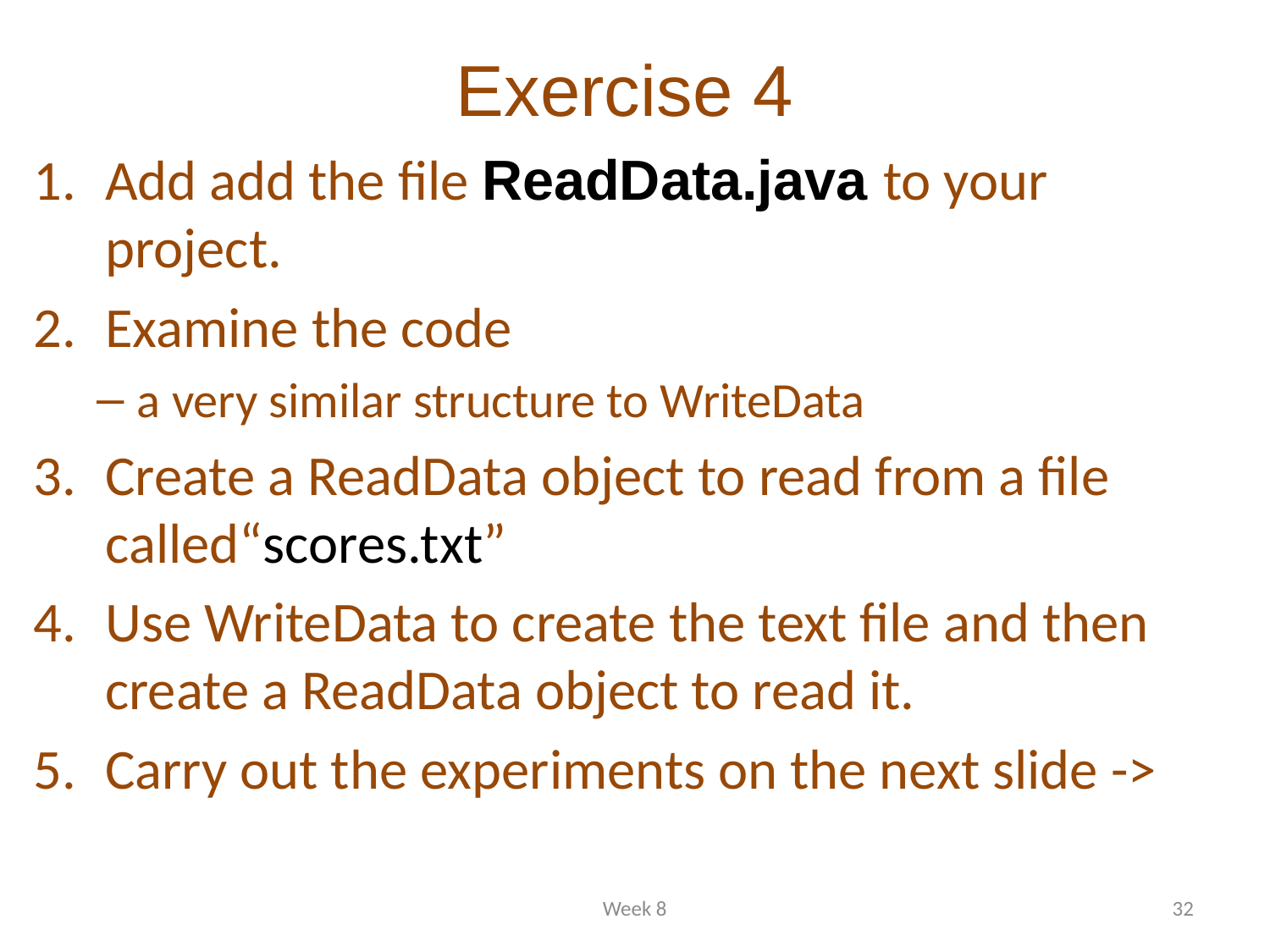

# Exercise 4
Add add the file ReadData.java to your project.
Examine the code
a very similar structure to WriteData
Create a ReadData object to read from a file  called“scores.txt”
Use WriteData to create the text file and then create a ReadData object to read it.
Carry out the experiments on the next slide ->
Week 8
32